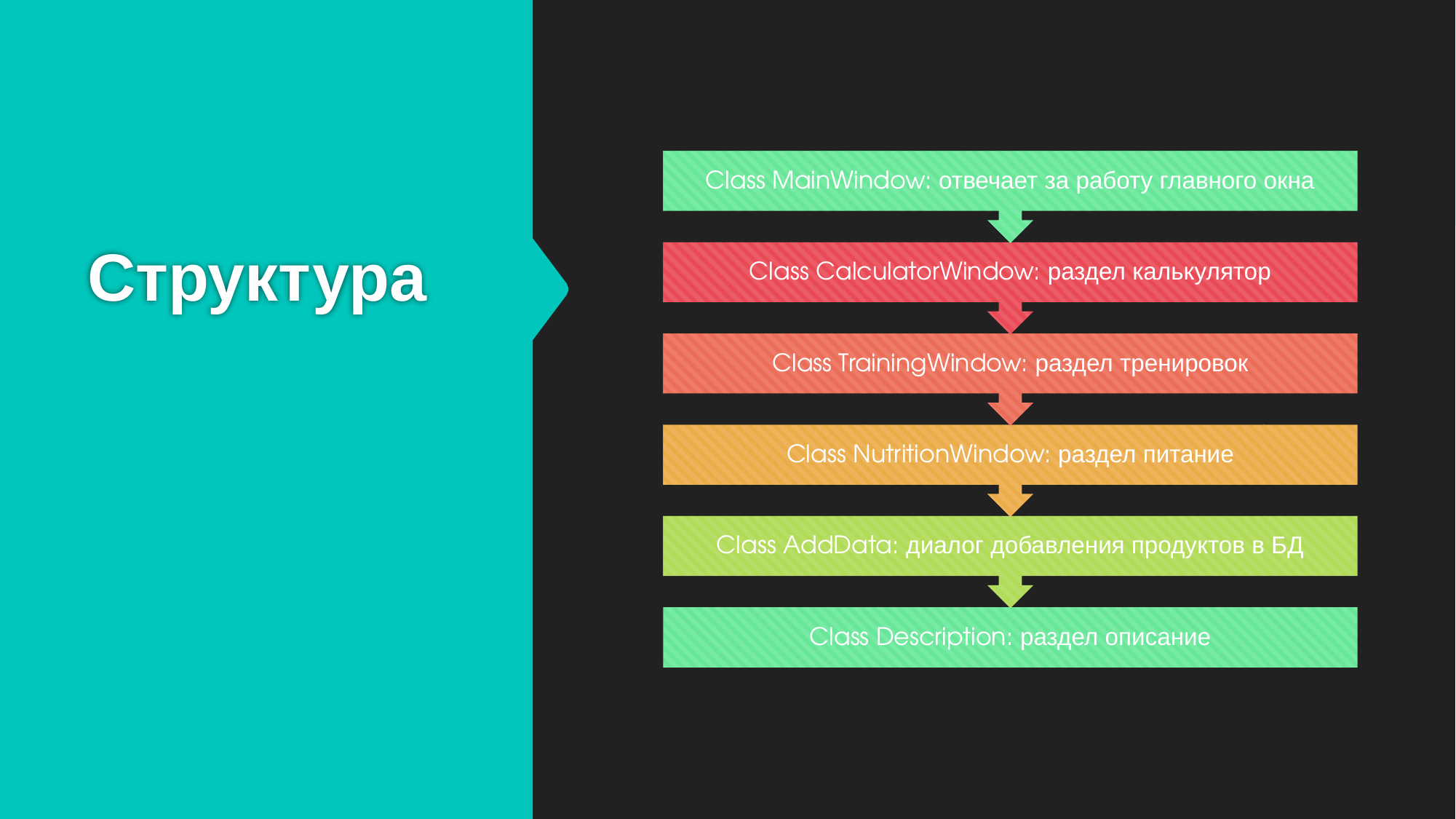

Class Description: раздел описание
Class AddData: диалог добавления продуктов в БД
Class NutritionWindow: раздел питание
Class TrainingWindow: раздел тренировок
Class CalculatorWindow: раздел калькулятор
Class MainWindow: отвечает за работу главного окна
# Структура